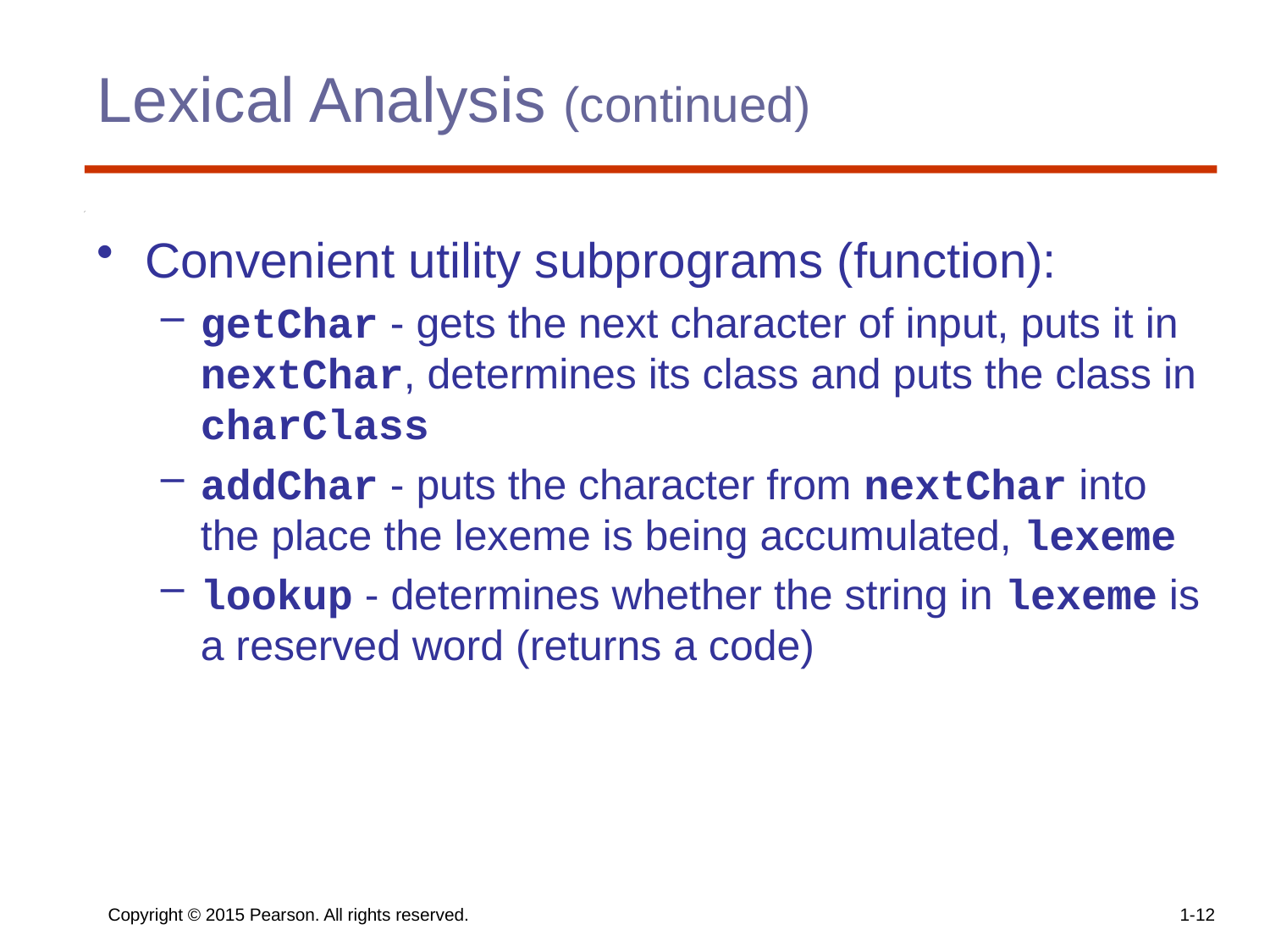

# Lexical Analysis (continued)
Convenient utility subprograms (function):
getChar - gets the next character of input, puts it in nextChar, determines its class and puts the class in charClass
addChar - puts the character from nextChar into the place the lexeme is being accumulated, lexeme
lookup - determines whether the string in lexeme is a reserved word (returns a code)
Copyright © 2015 Pearson. All rights reserved.
1-12